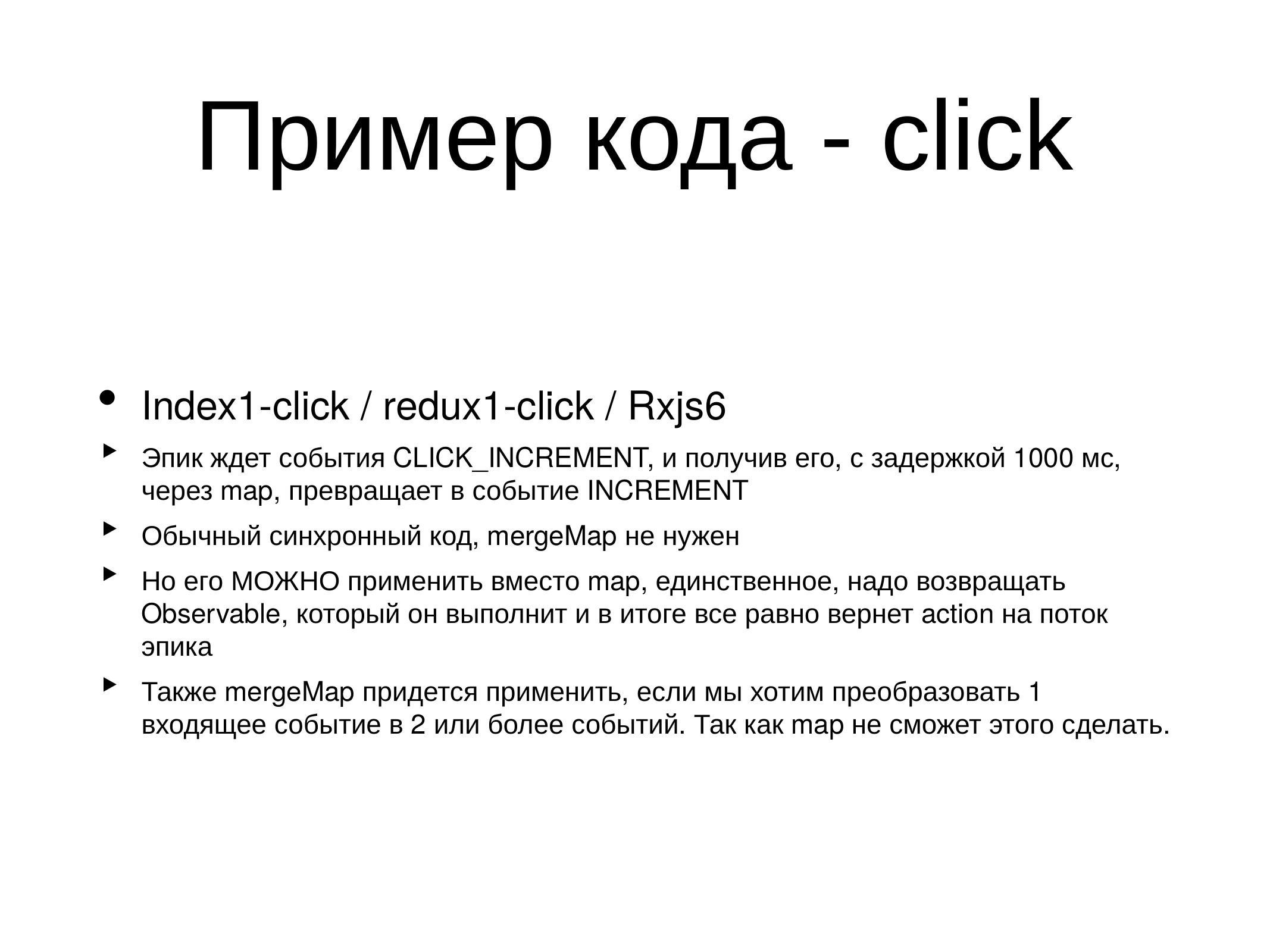

# Пример кода - click
Index1-click / redux1-click / Rxjs6
Эпик ждет события CLICK_INCREMENT, и получив его, с задержкой 1000 мс, через map, превращает в событие INCREMENT
Обычный синхронный код, mergeMap не нужен
Но его МОЖНО применить вместо map, единственное, надо возвращать Observable, который он выполнит и в итоге все равно вернет action на поток эпика
Также mergeMap придется применить, если мы хотим преобразовать 1 входящее событие в 2 или более событий. Так как map не сможет этого сделать.